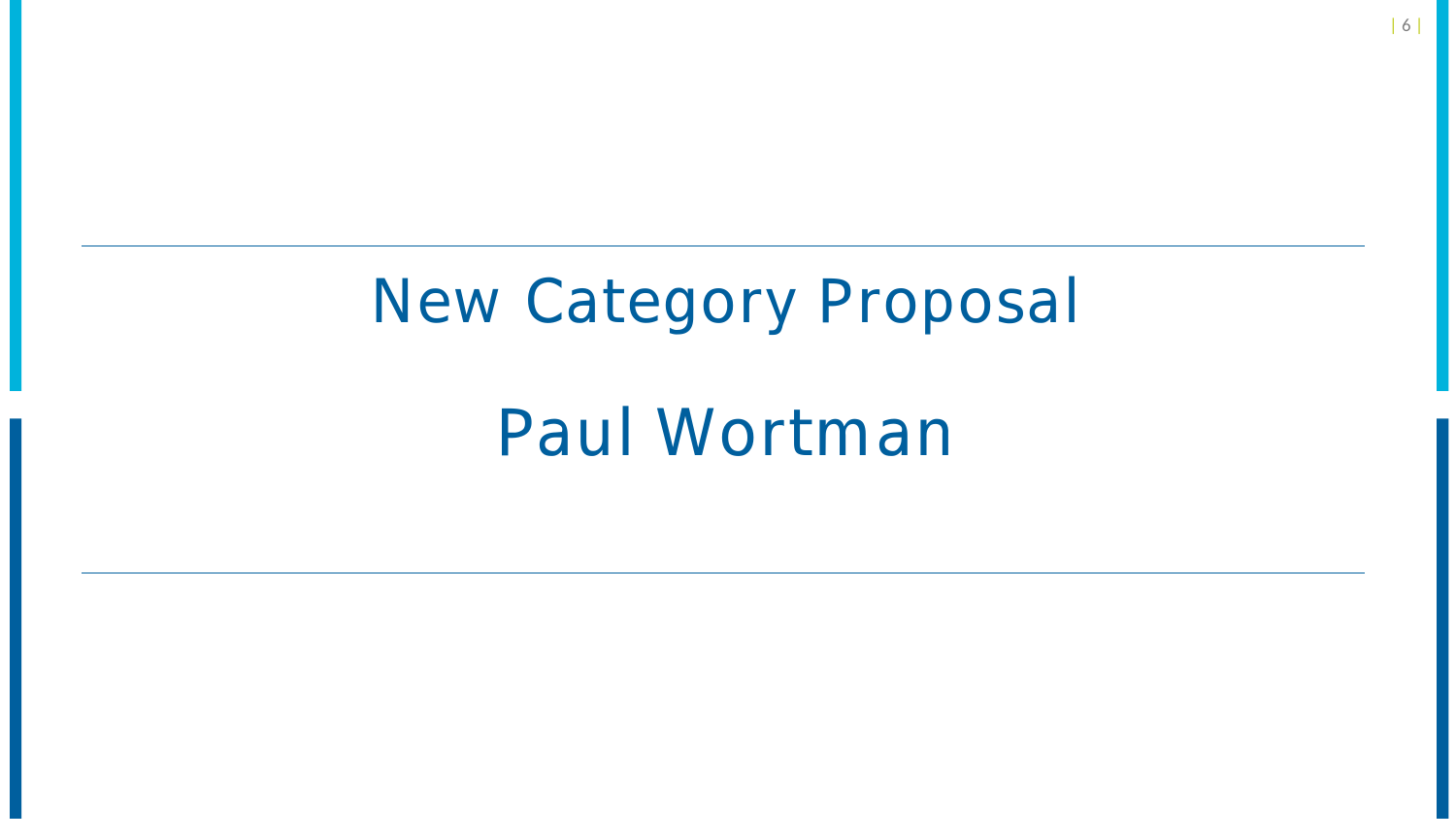

| 6 |
# New Category Proposal Paul Wortman